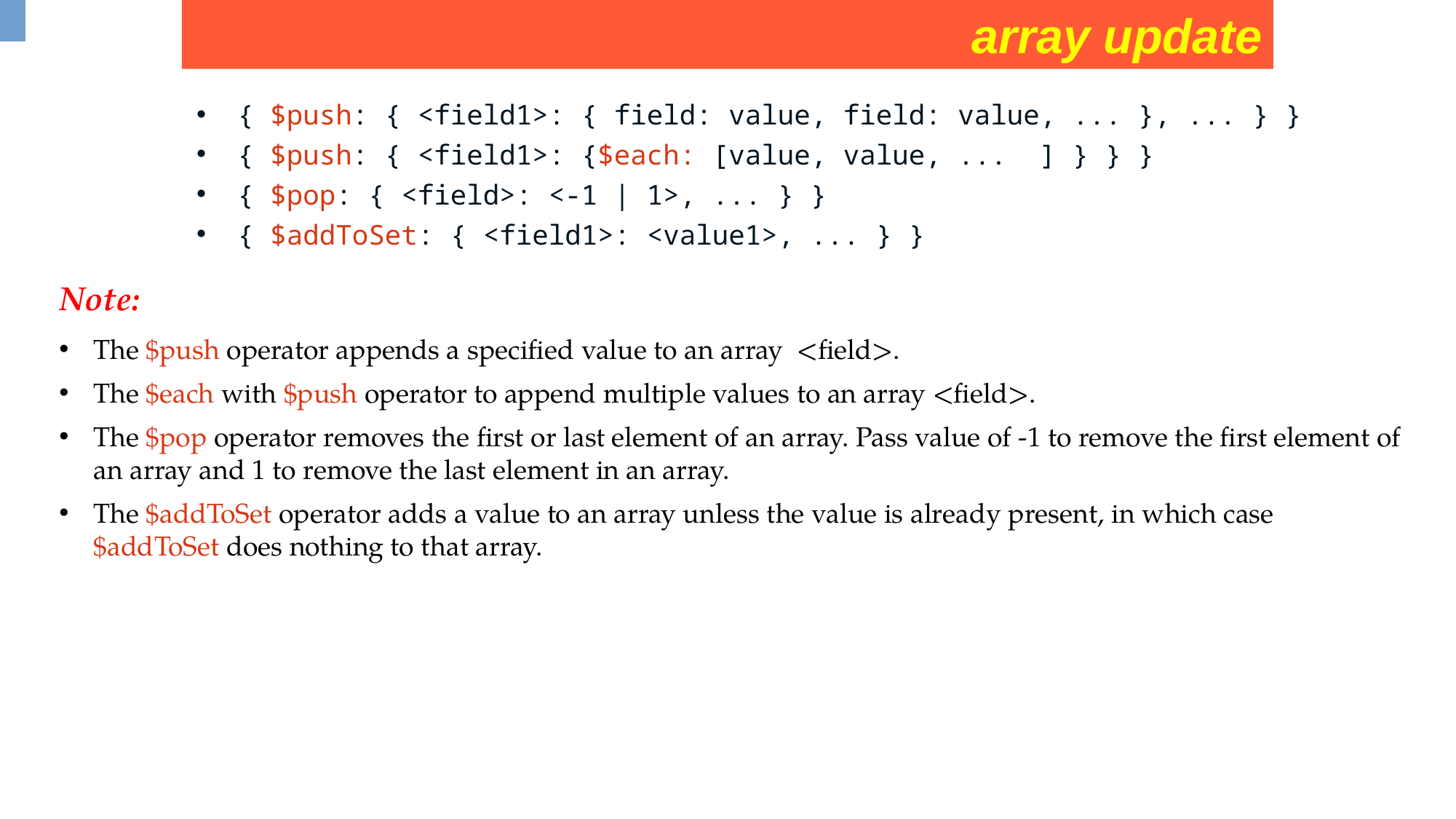

array update
{ $push: { <field1>: { field: value, field: value, ... }, ... } }

{ $push: { <field1>: {$each: [value, value, ...  ] } } }

{ $pop: { <field>: <-1 | 1>, ... } }

{ $addToSet: { <field1>: <value1>, ... } }
Note:

The $push operator appends a specified value to an array  <field>.

The $each with $push operator to append multiple values to an array <field>.

The $pop operator removes the first or last element of an array. Pass value of -1 to remove the first element of an array and 1 to remove the last element in an array.

The $addToSet operator adds a value to an array unless the value is already present, in which case $addToSet does nothing to that array.